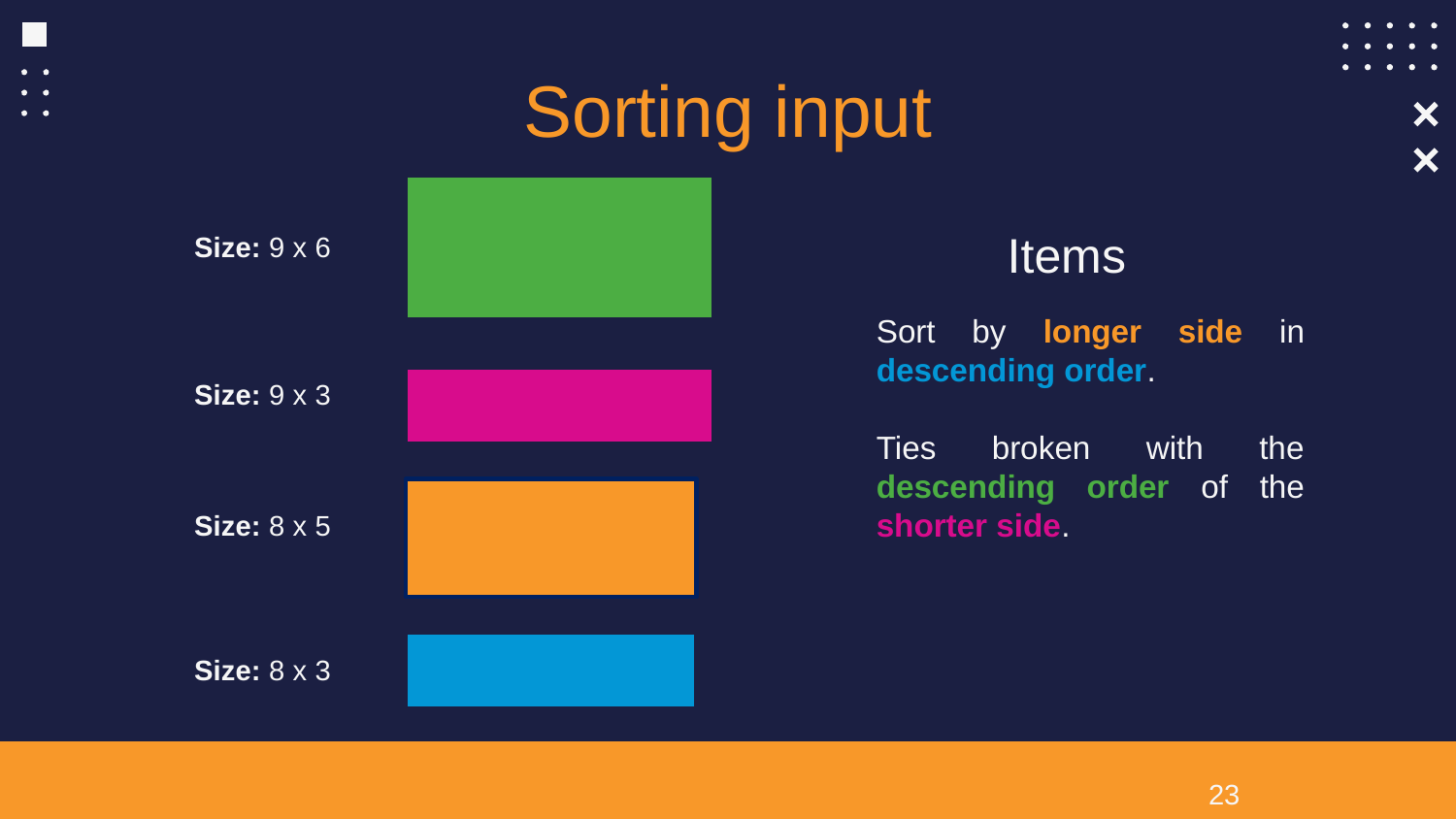

# Sorting input

Items
Size: 9 x 6

Sort by longer side in descending order.

Ties broken with the descending order of the shorter side.
Size: 9 x 3

Size: 8 x 5

Size: 8 x 3
23